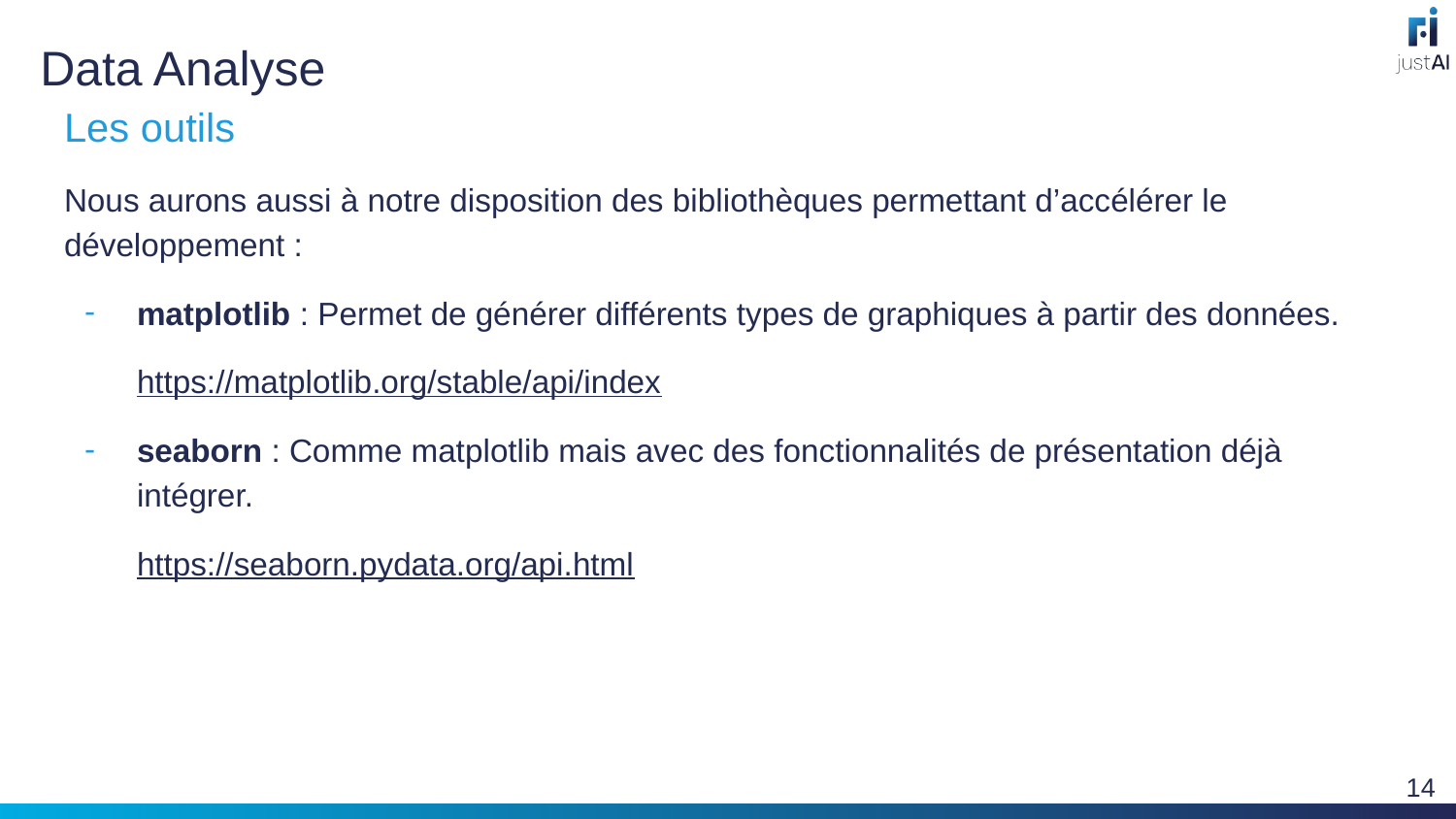

# Data Analyse
Les outils
Nous aurons aussi à notre disposition des bibliothèques permettant d’accélérer le développement :
matplotlib : Permet de générer différents types de graphiques à partir des données.
https://matplotlib.org/stable/api/index
seaborn : Comme matplotlib mais avec des fonctionnalités de présentation déjà intégrer.
https://seaborn.pydata.org/api.html
14